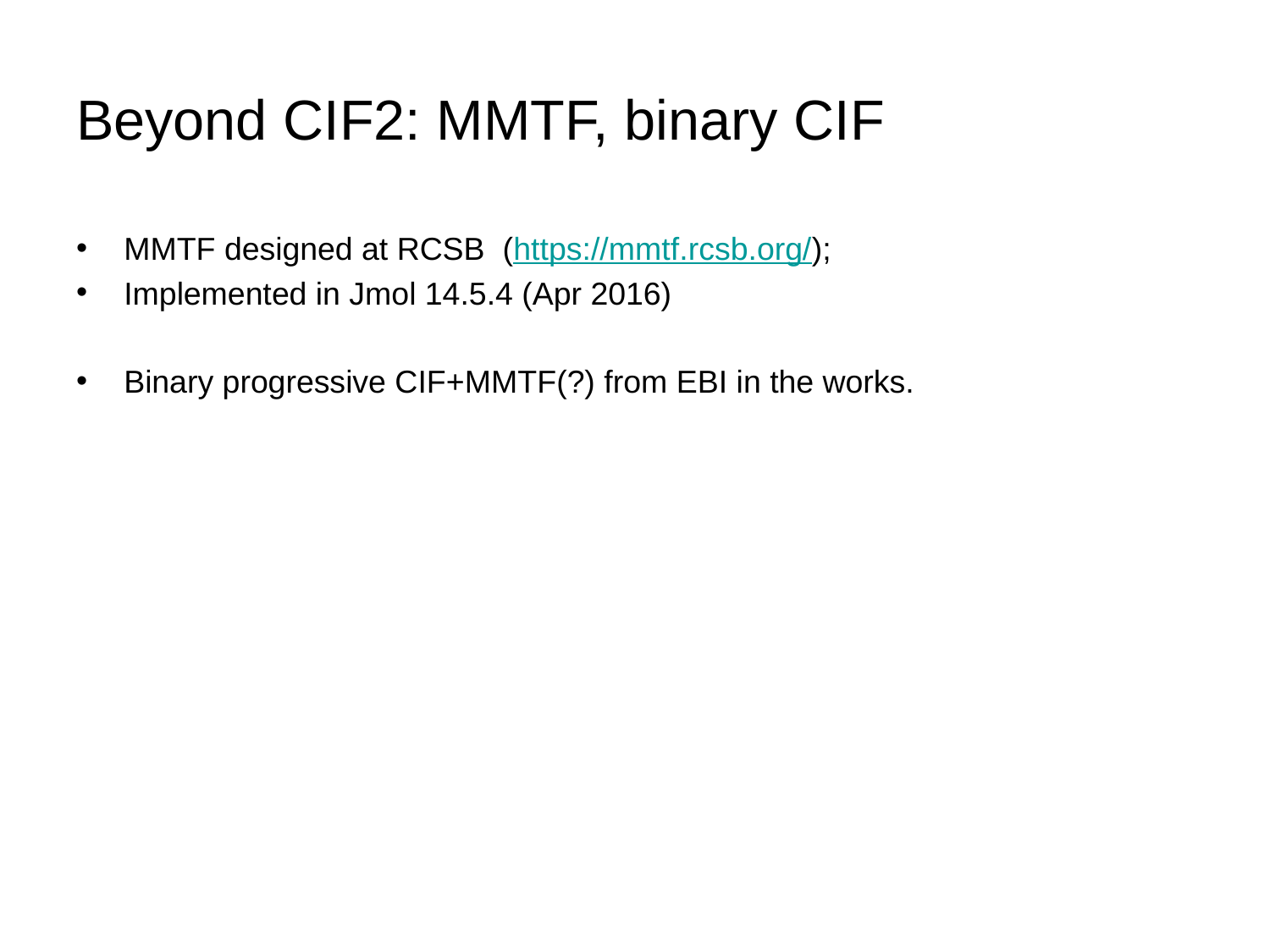

# Beyond CIF2: MMTF, binary CIF
MMTF designed at RCSB  (https://mmtf.rcsb.org/);
Implemented in Jmol 14.5.4 (Apr 2016)

Binary progressive CIF+MMTF(?) from EBI in the works.